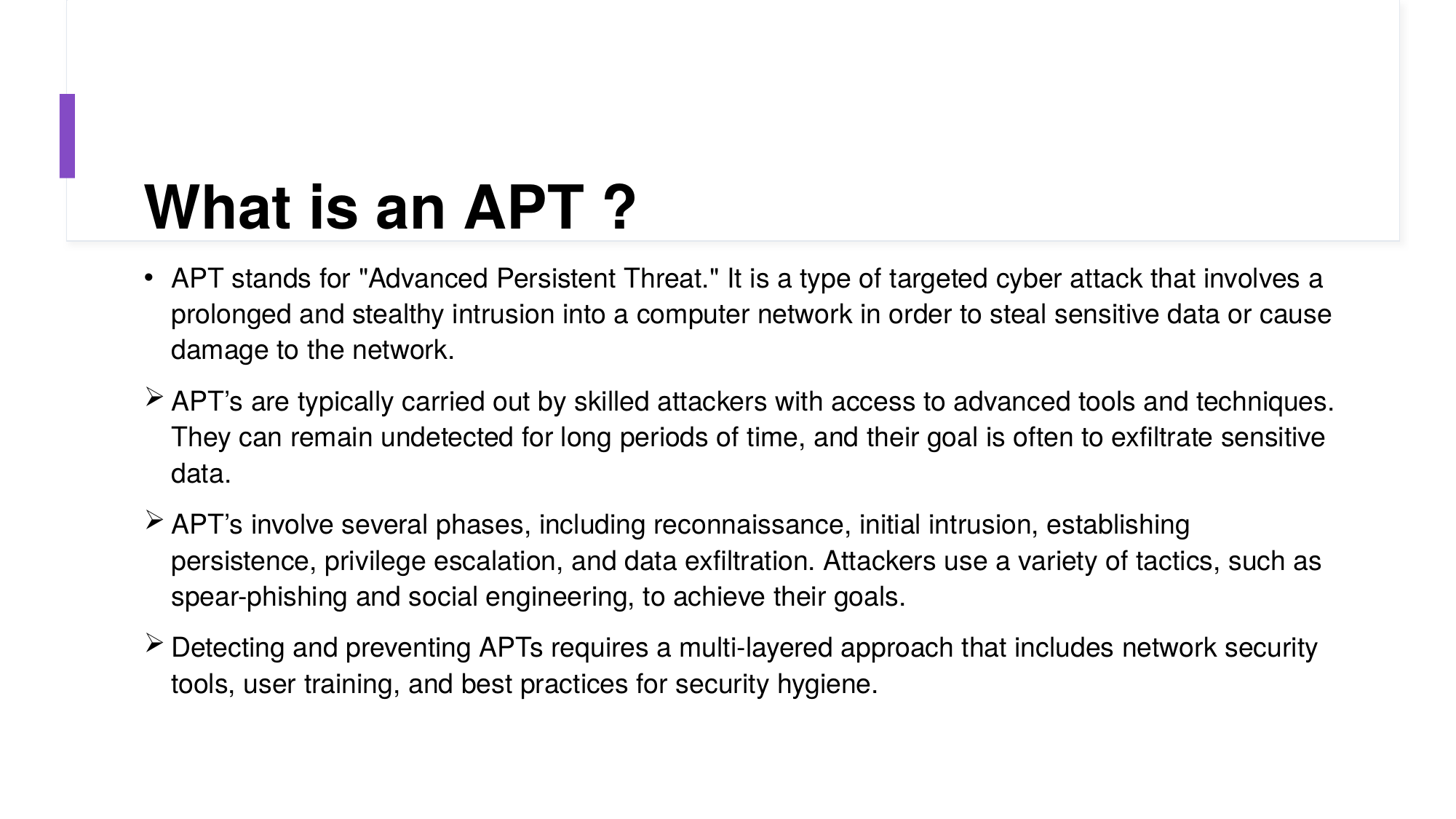

# What is an APT ?
APT stands for "Advanced Persistent Threat." It is a type of targeted cyber attack that involves a prolonged and stealthy intrusion into a computer network in order to steal sensitive data or cause damage to the network.
APT’s are typically carried out by skilled attackers with access to advanced tools and techniques. They can remain undetected for long periods of time, and their goal is often to exfiltrate sensitive data.
APT’s involve several phases, including reconnaissance, initial intrusion, establishing persistence, privilege escalation, and data exfiltration. Attackers use a variety of tactics, such as spear-phishing and social engineering, to achieve their goals.
Detecting and preventing APTs requires a multi-layered approach that includes network security tools, user training, and best practices for security hygiene.